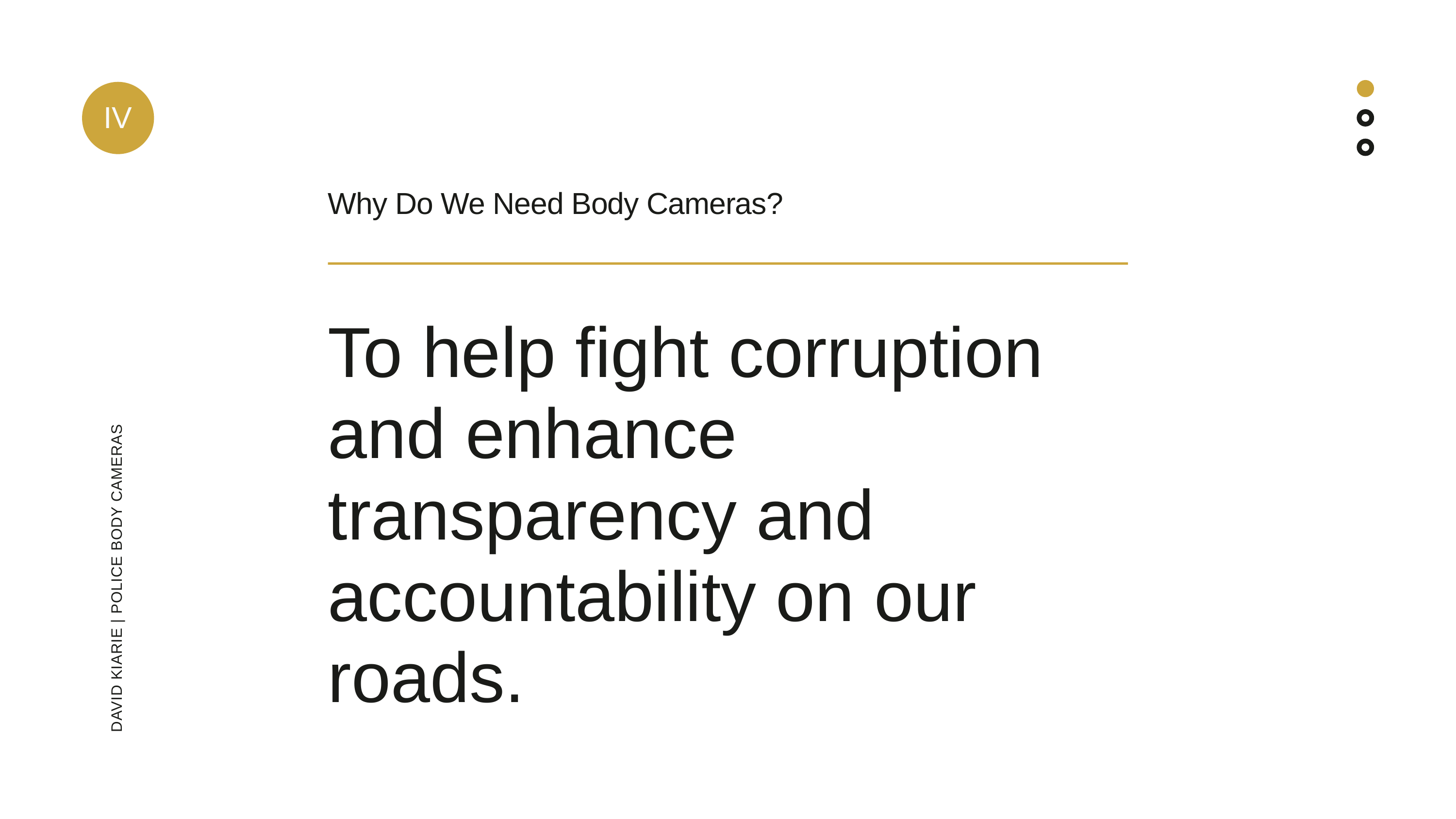

IV

Why Do We Need Body Cameras?

To help fight corruption and enhance transparency and accountability on our roads.
 DAVID KIARIE | POLICE BODY CAMERAS